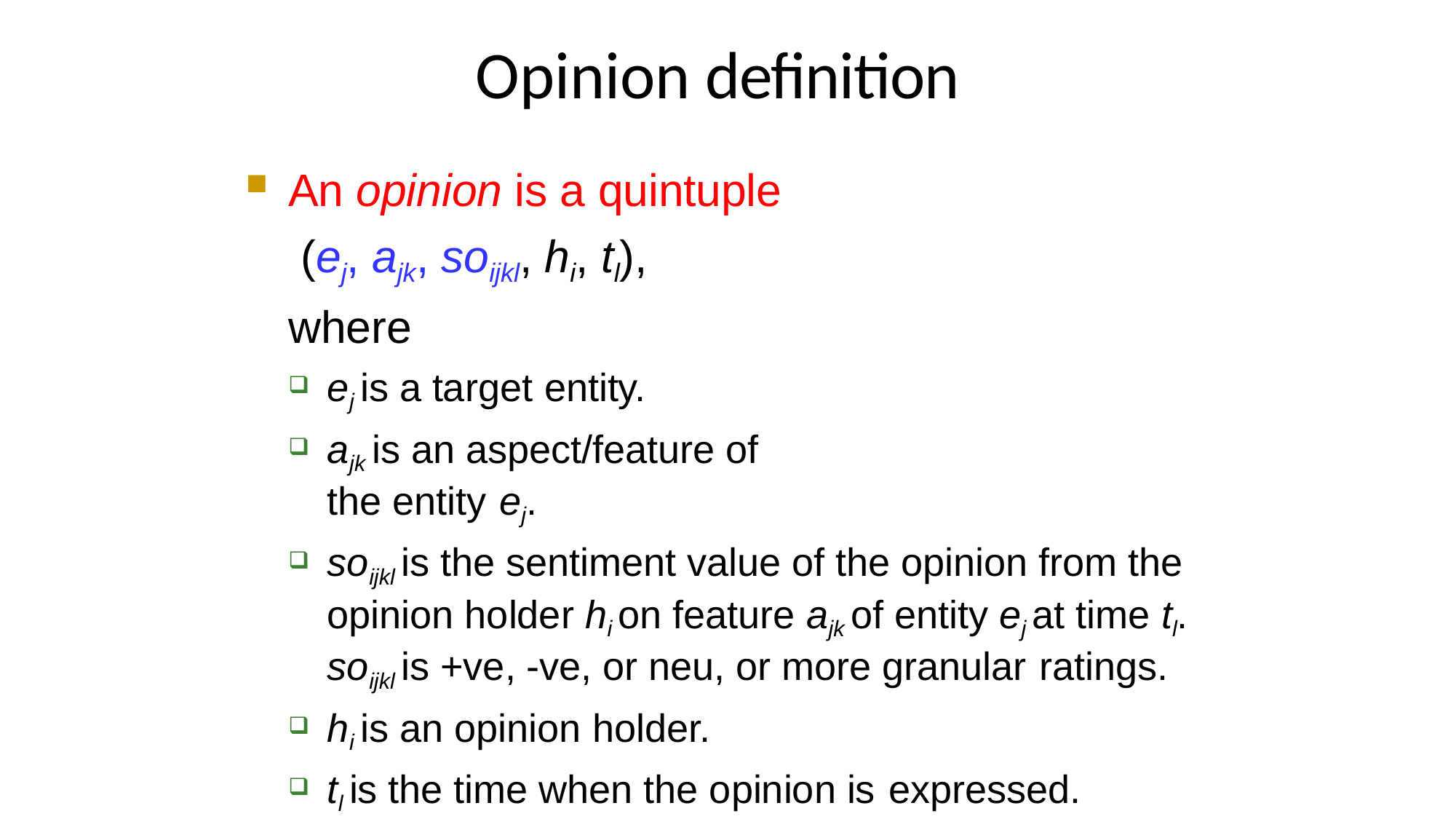

# Opinion definition
An opinion is a quintuple  (ej, ajk, soijkl, hi, tl),
where
ej is a target entity.
ajk is an aspect/feature of the entity ej.
soijkl is the sentiment value of the opinion from the  opinion holder hi on feature ajk of entity ej at time tl.  soijkl is +ve, -ve, or neu, or more granular ratings.
hi is an opinion holder.
tl is the time when the opinion is expressed.